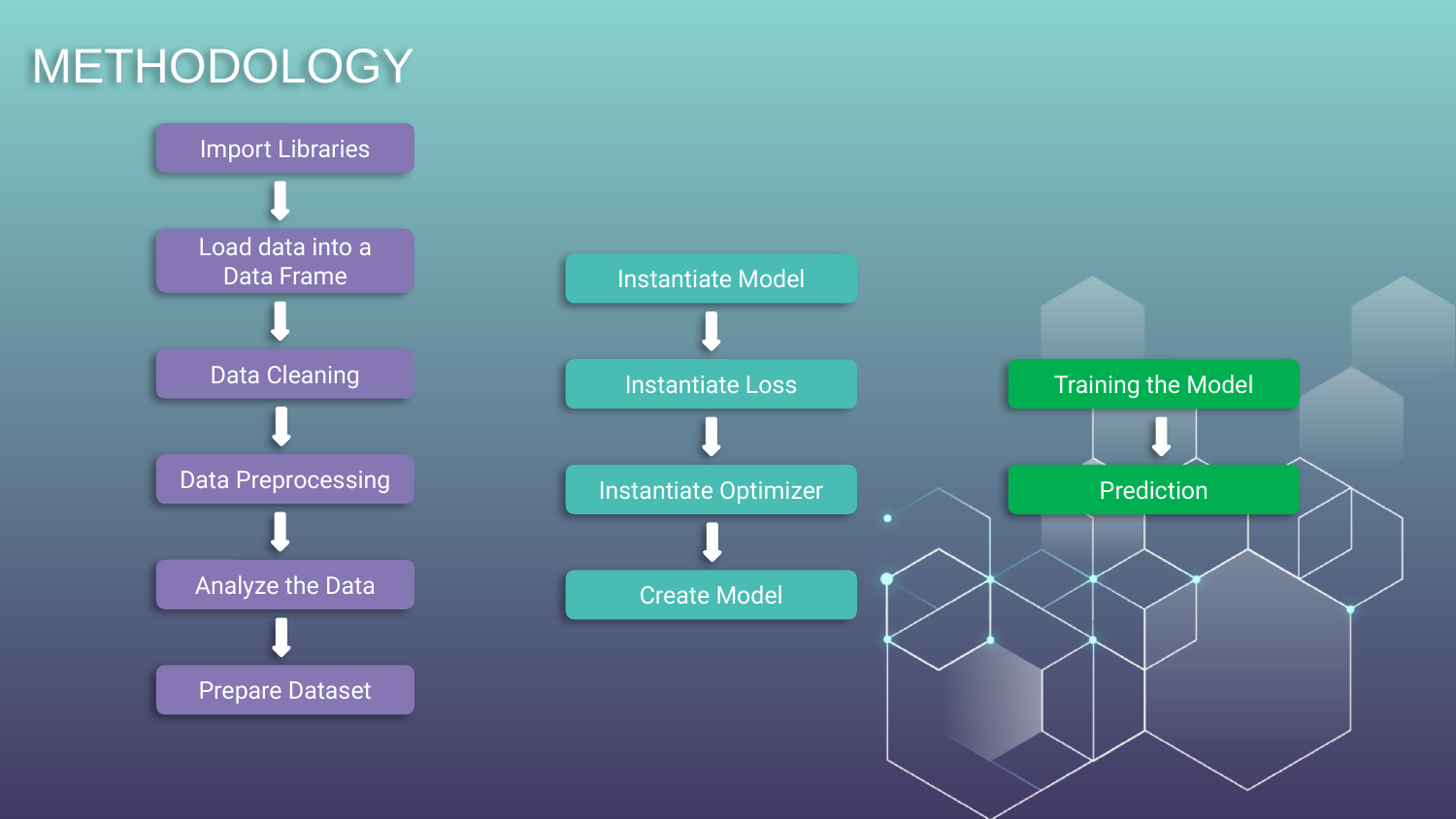

METHODOLOGY
Import Libraries

Load data into a Data Frame
Instantiate Model

Data Cleaning
Instantiate Loss
Training the Model

Data Preprocessing
Instantiate Optimizer
Prediction

Analyze the Data
Create Model

Prepare Dataset